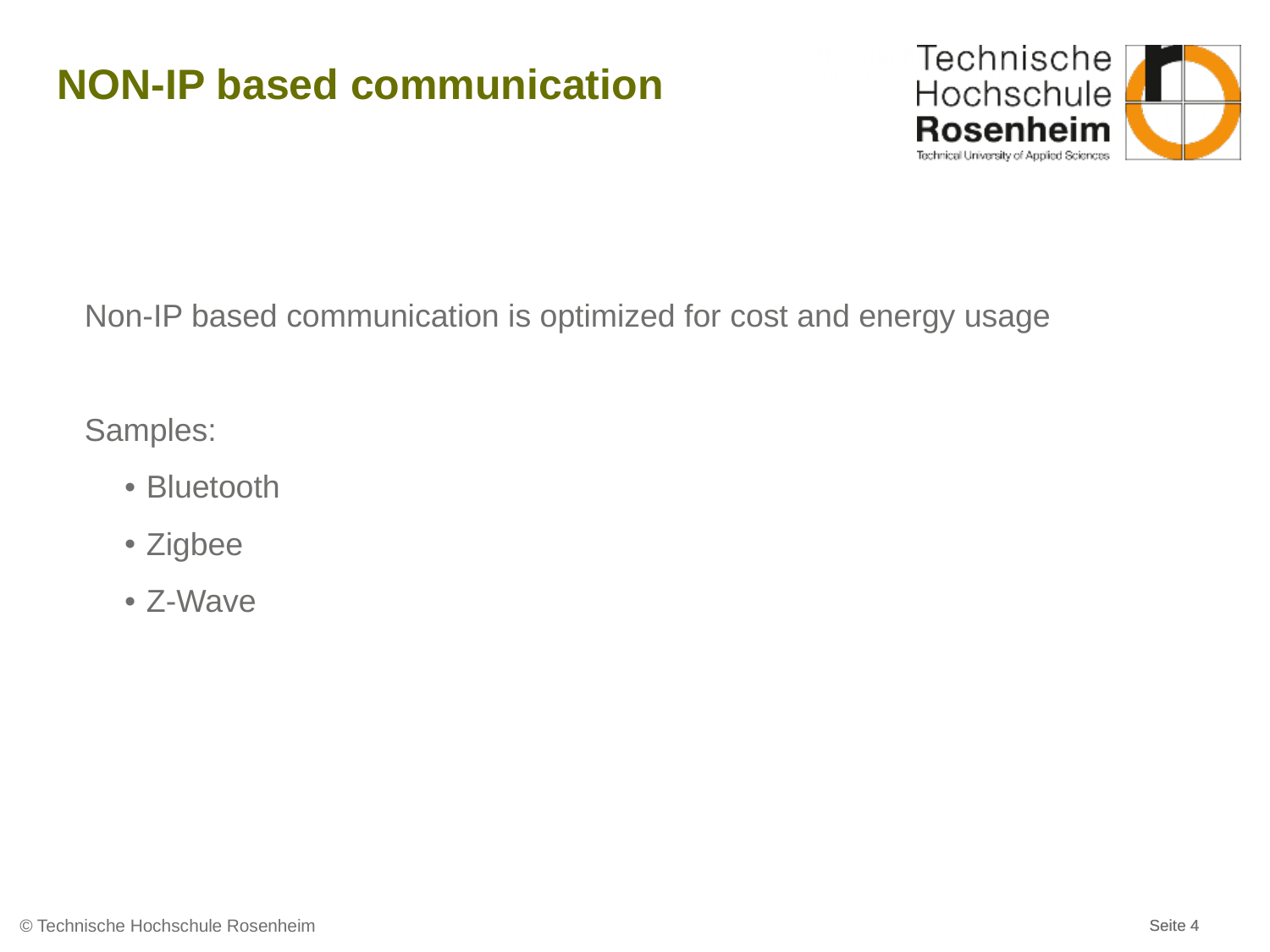

# NON-IP based communication
Non-IP based communication is optimized for cost and energy usage

Samples:
 Bluetooth
 Zigbee
 Z-Wave